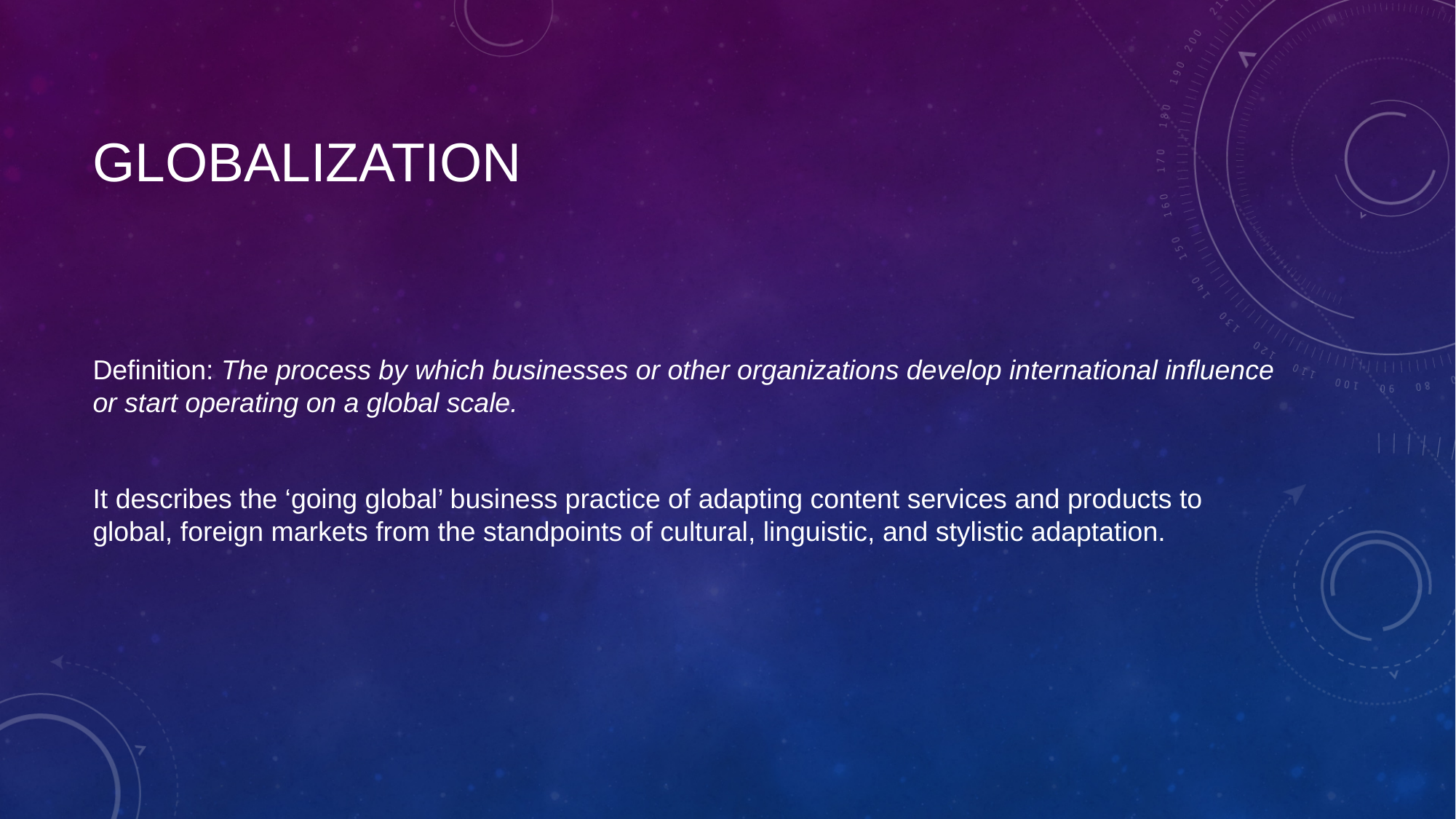

# Globalization
Definition: The process by which businesses or other organizations develop international influence or start operating on a global scale.

It describes the ‘going global’ business practice of adapting content services and products to global, foreign markets from the standpoints of cultural, linguistic, and stylistic adaptation.